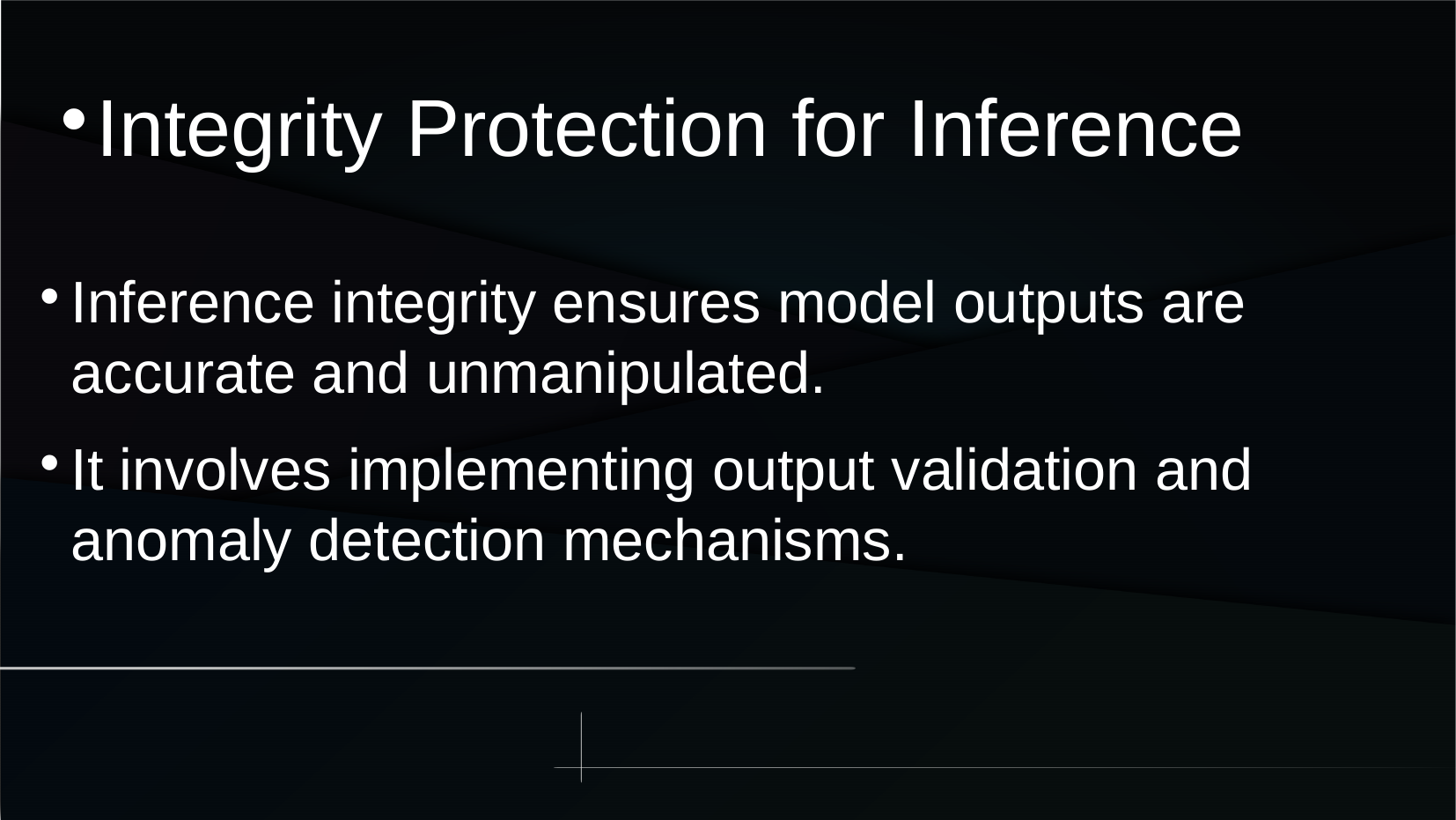

Integrity Protection for Inference
Inference integrity ensures model outputs are accurate and unmanipulated.
It involves implementing output validation and anomaly detection mechanisms.